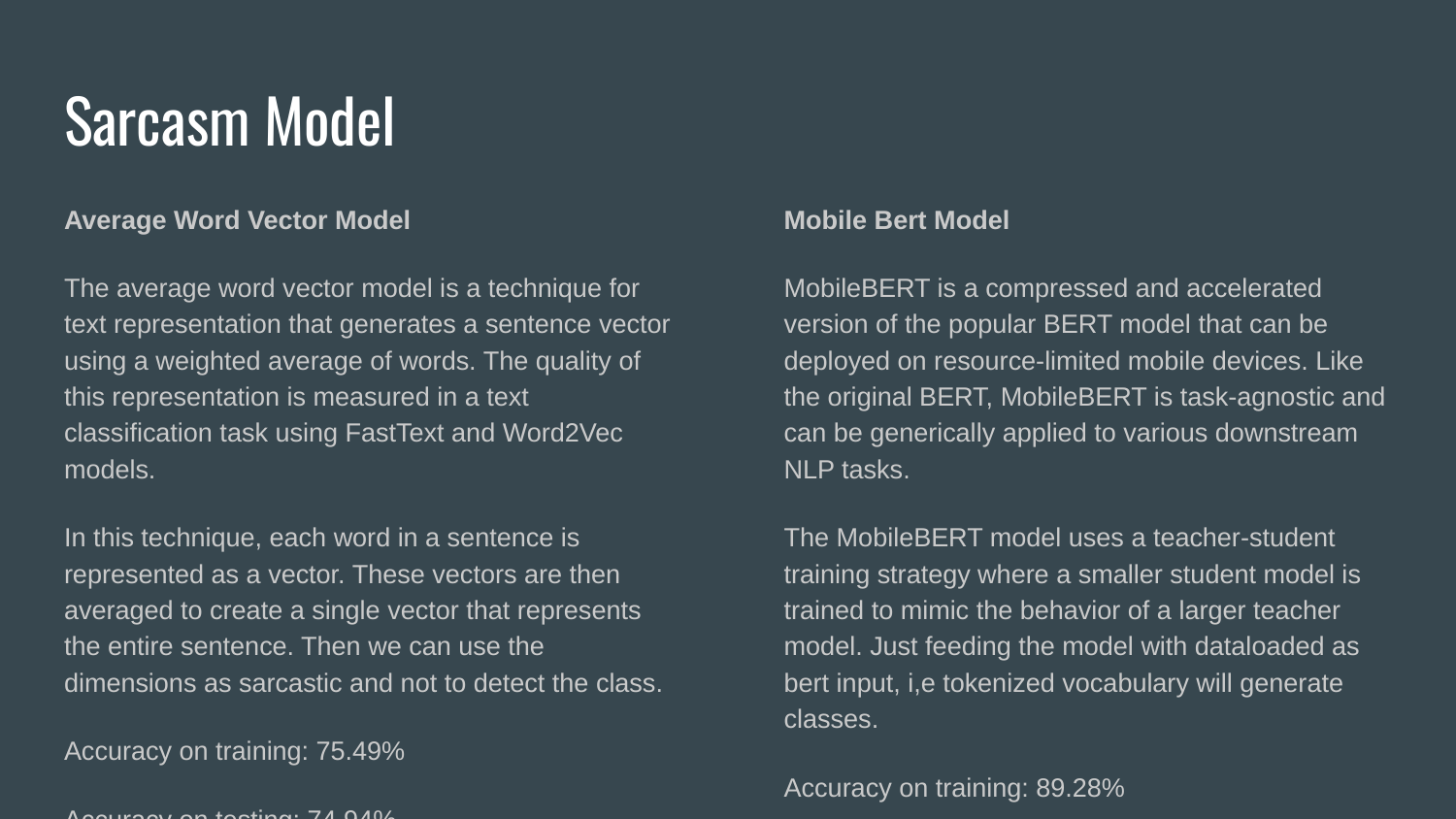

# Sarcasm Model
Average Word Vector Model
The average word vector model is a technique for text representation that generates a sentence vector using a weighted average of words. The quality of this representation is measured in a text classification task using FastText and Word2Vec models.
In this technique, each word in a sentence is represented as a vector. These vectors are then averaged to create a single vector that represents the entire sentence. Then we can use the dimensions as sarcastic and not to detect the class.
Accuracy on training: 75.49%
Accuracy on testing: 74.94%
Mobile Bert Model
MobileBERT is a compressed and accelerated version of the popular BERT model that can be deployed on resource-limited mobile devices. Like the original BERT, MobileBERT is task-agnostic and can be generically applied to various downstream NLP tasks.
The MobileBERT model uses a teacher-student training strategy where a smaller student model is trained to mimic the behavior of a larger teacher model. Just feeding the model with dataloaded as bert input, i,e tokenized vocabulary will generate classes.
Accuracy on training: 89.28%
Accuracy on testing: 83.87%